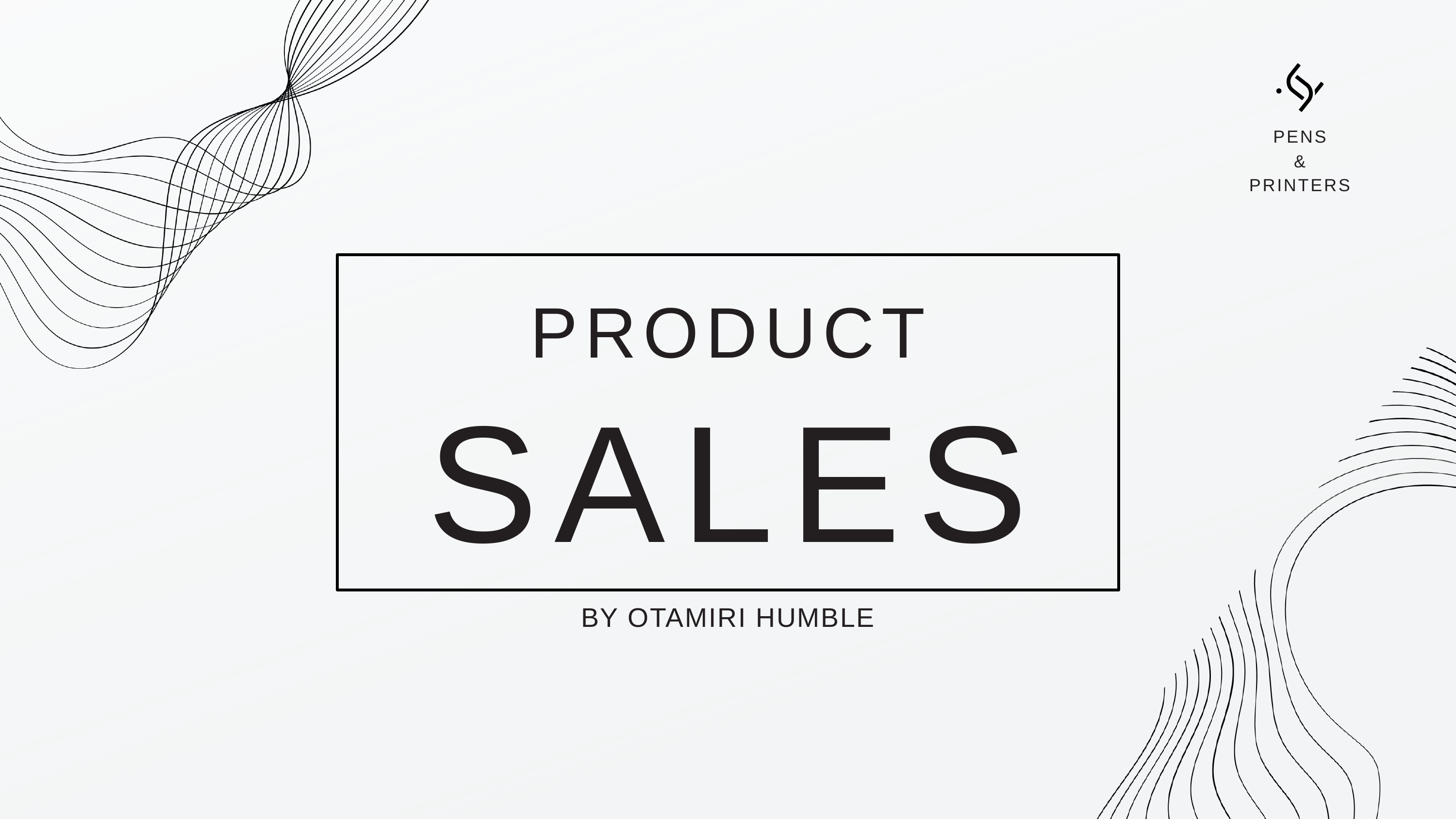

PENS
 &
PRINTERS

PRODUCT
SALES

BY OTAMIRI HUMBLE